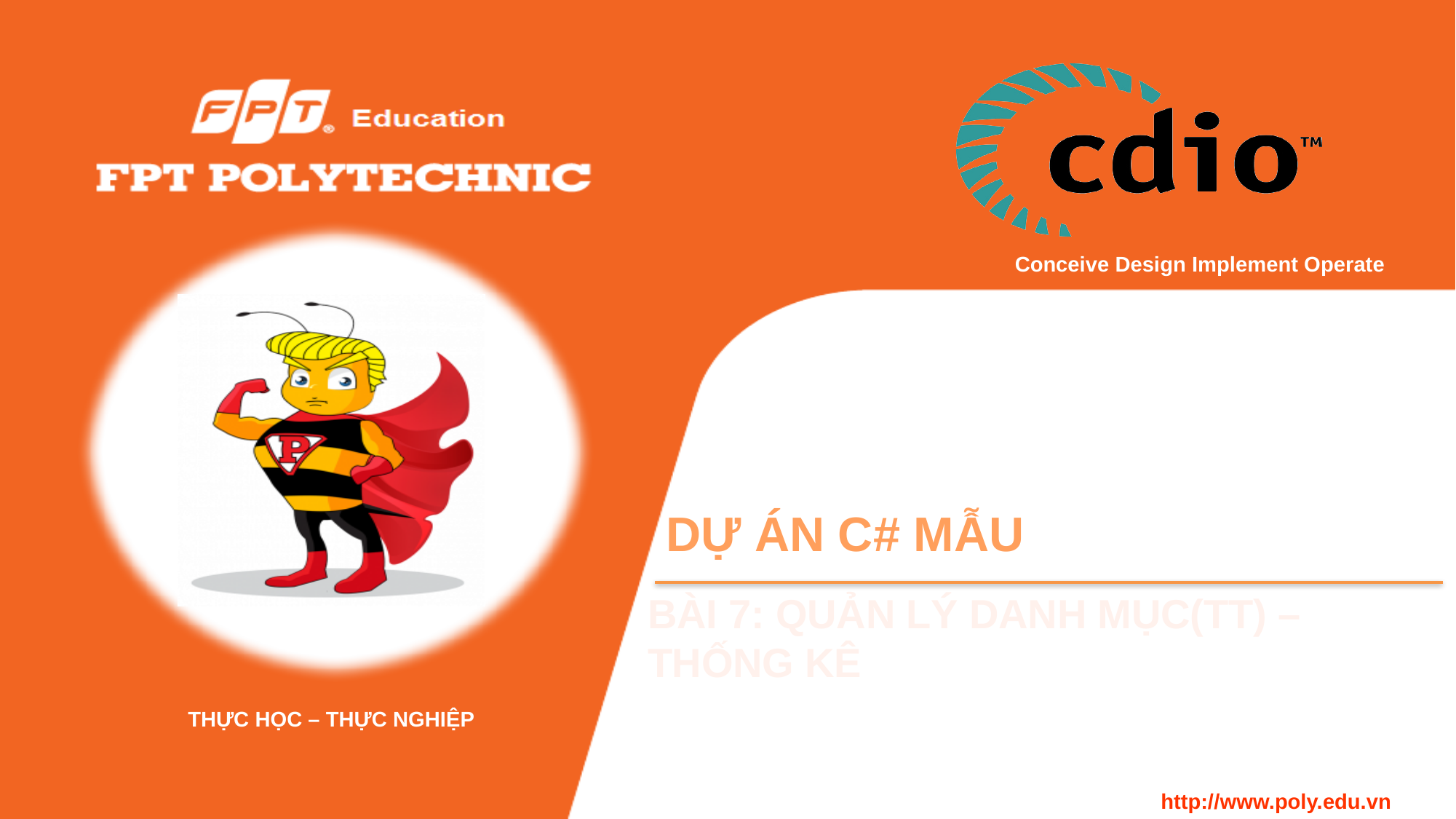

# Dự Án C# Mẫu
Bài 7: Quản lý danh Mục(tt) – thống kê